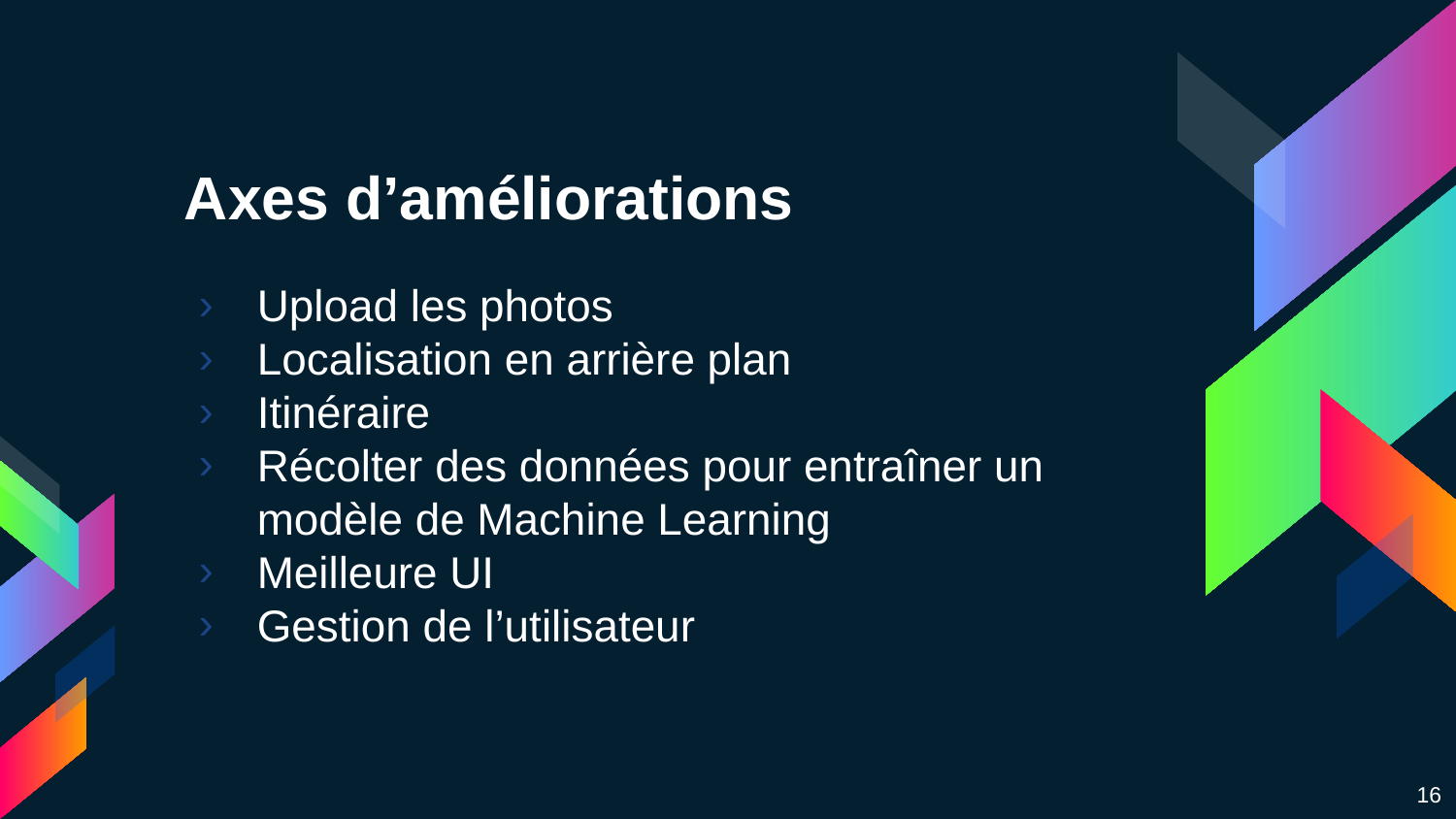

# Axes d’améliorations
Upload les photos
Localisation en arrière plan
Itinéraire
Récolter des données pour entraîner un modèle de Machine Learning
Meilleure UI
Gestion de l’utilisateur

16